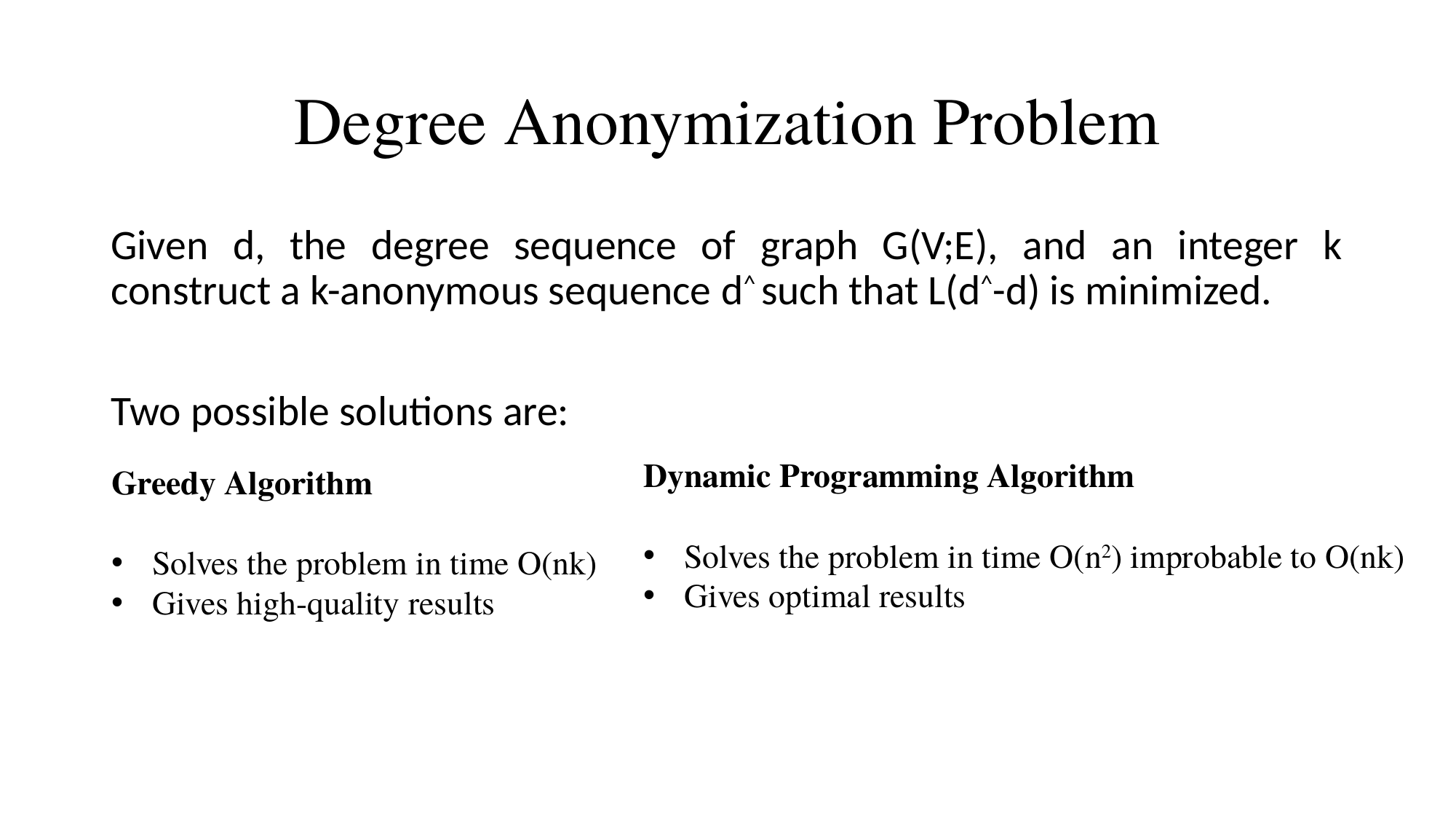

# Degree Anonymization Problem
Given d, the degree sequence of graph G(V;E), and an integer k construct a k-anonymous sequence d^ such that L(d^-d) is minimized.

Two possible solutions are:

Dynamic Programming Algorithm

Solves the problem in time O(n2) improbable to O(nk)
Gives optimal results
Greedy Algorithm

Solves the problem in time O(nk)
Gives high-quality results